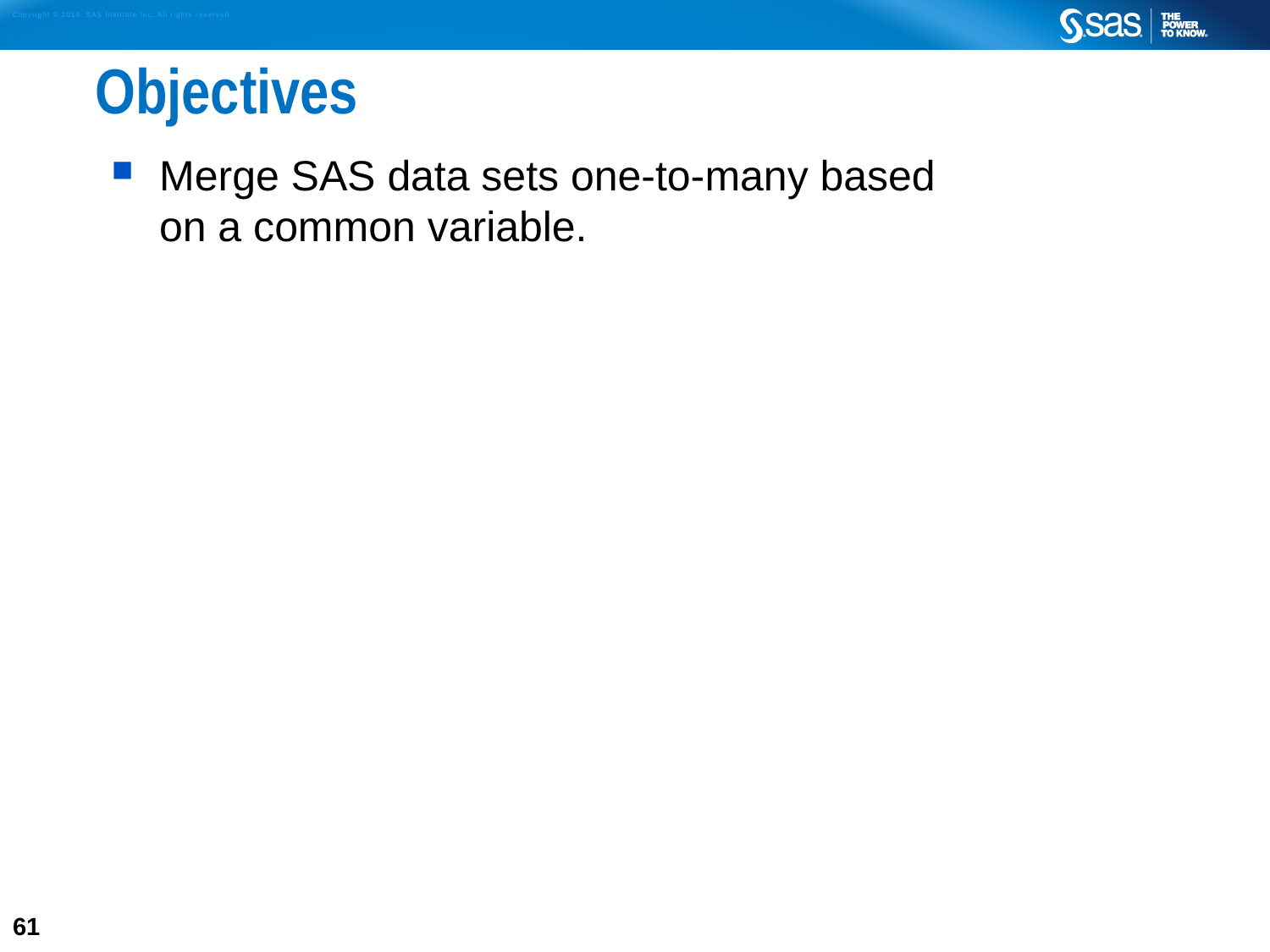

# Objectives
Merge SAS data sets one-to-many based
on a common variable.
61